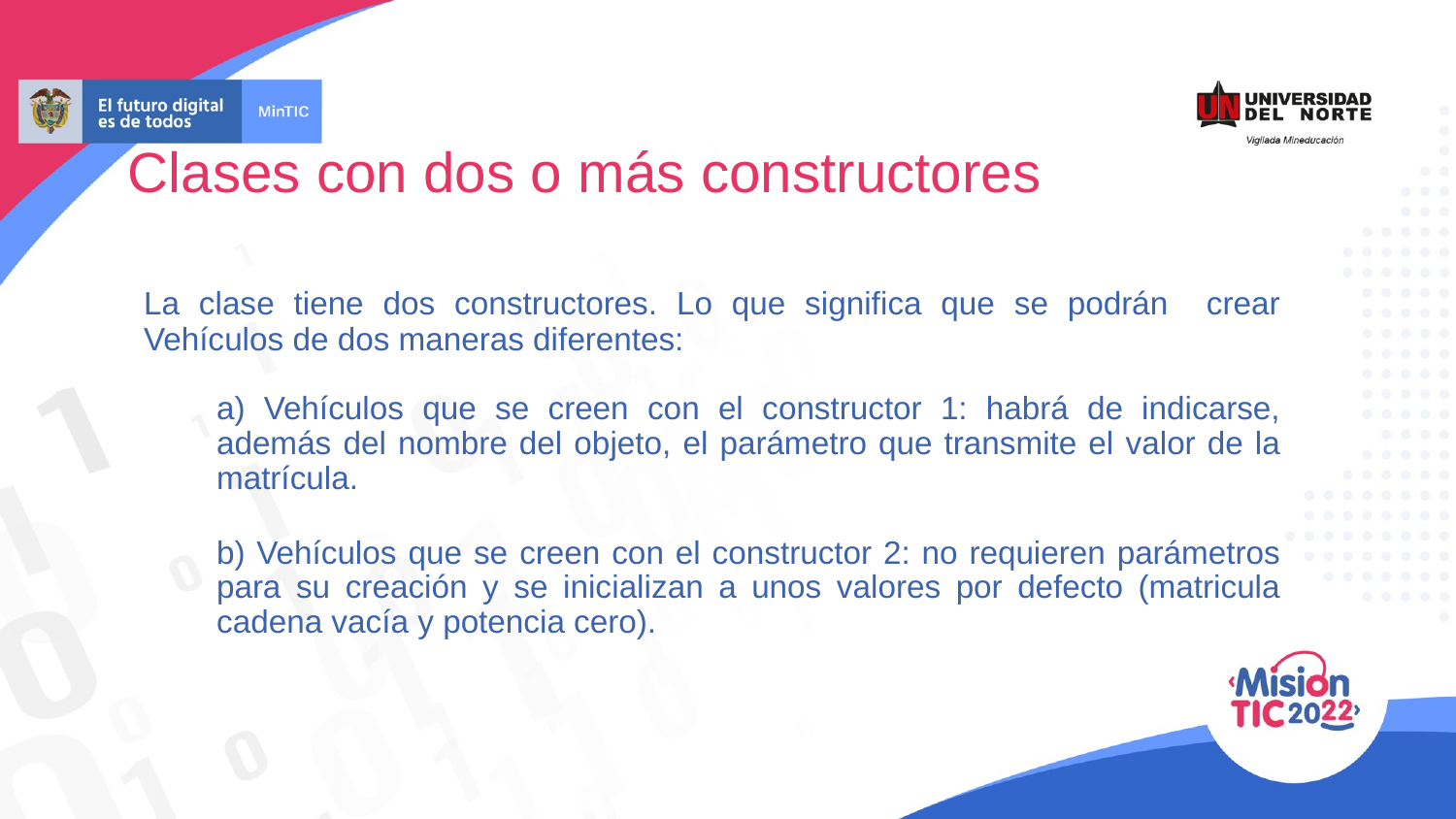

Clases con dos o más constructores

La clase tiene dos constructores. Lo que significa que se podrán  crear Vehículos de dos maneras diferentes:

a) Vehículos que se creen con el constructor 1: habrá de indicarse, además del nombre del objeto, el parámetro que transmite el valor de la matrícula.

b) Vehículos que se creen con el constructor 2: no requieren parámetros para su creación y se inicializan a unos valores por defecto (matricula cadena vacía y potencia cero).